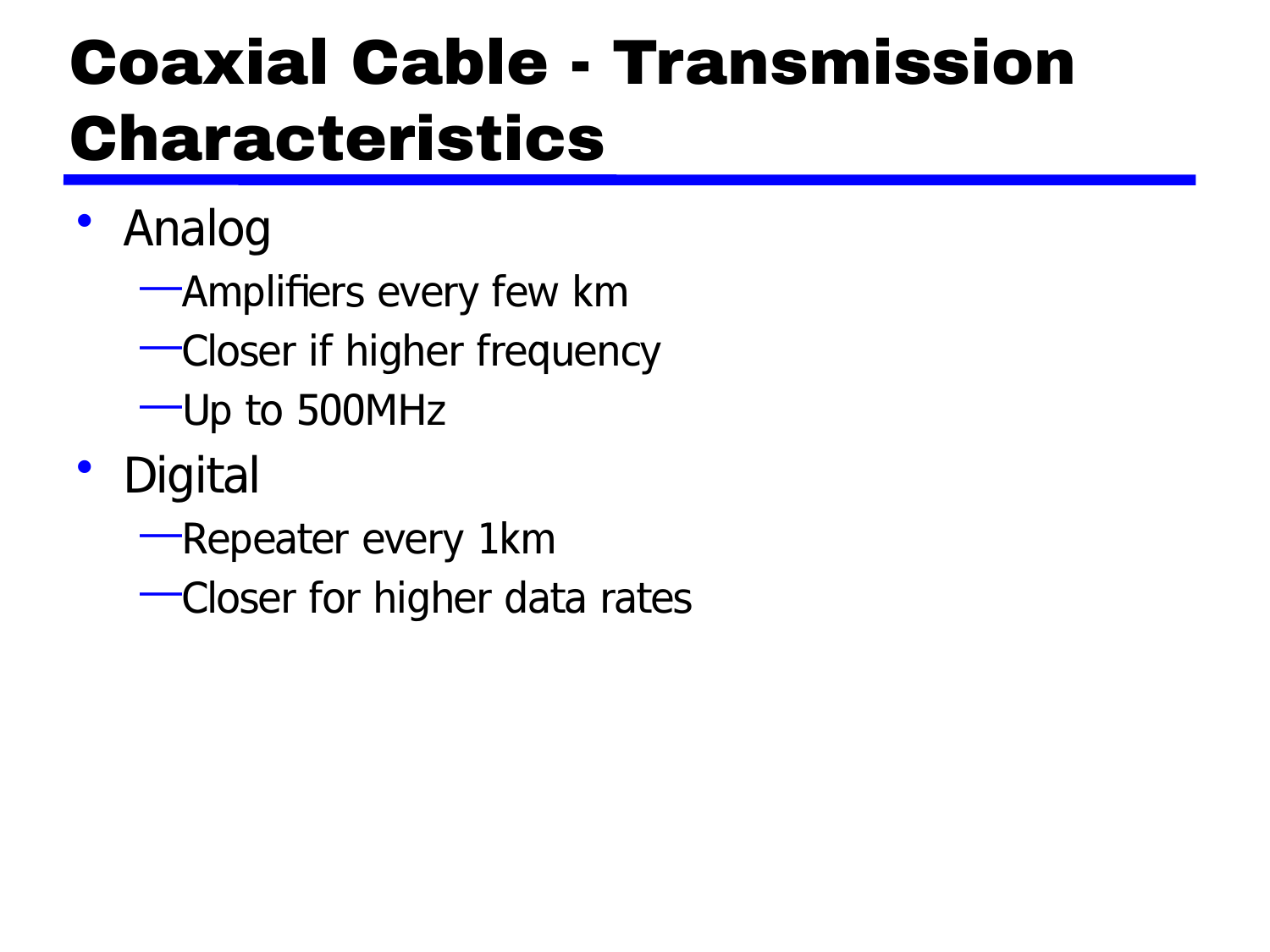

# Coaxial Cable - Transmission Characteristics
Analog
Amplifiers every few km
Closer if higher frequency
Up to 500MHz
Digital
Repeater every 1km
Closer for higher data rates